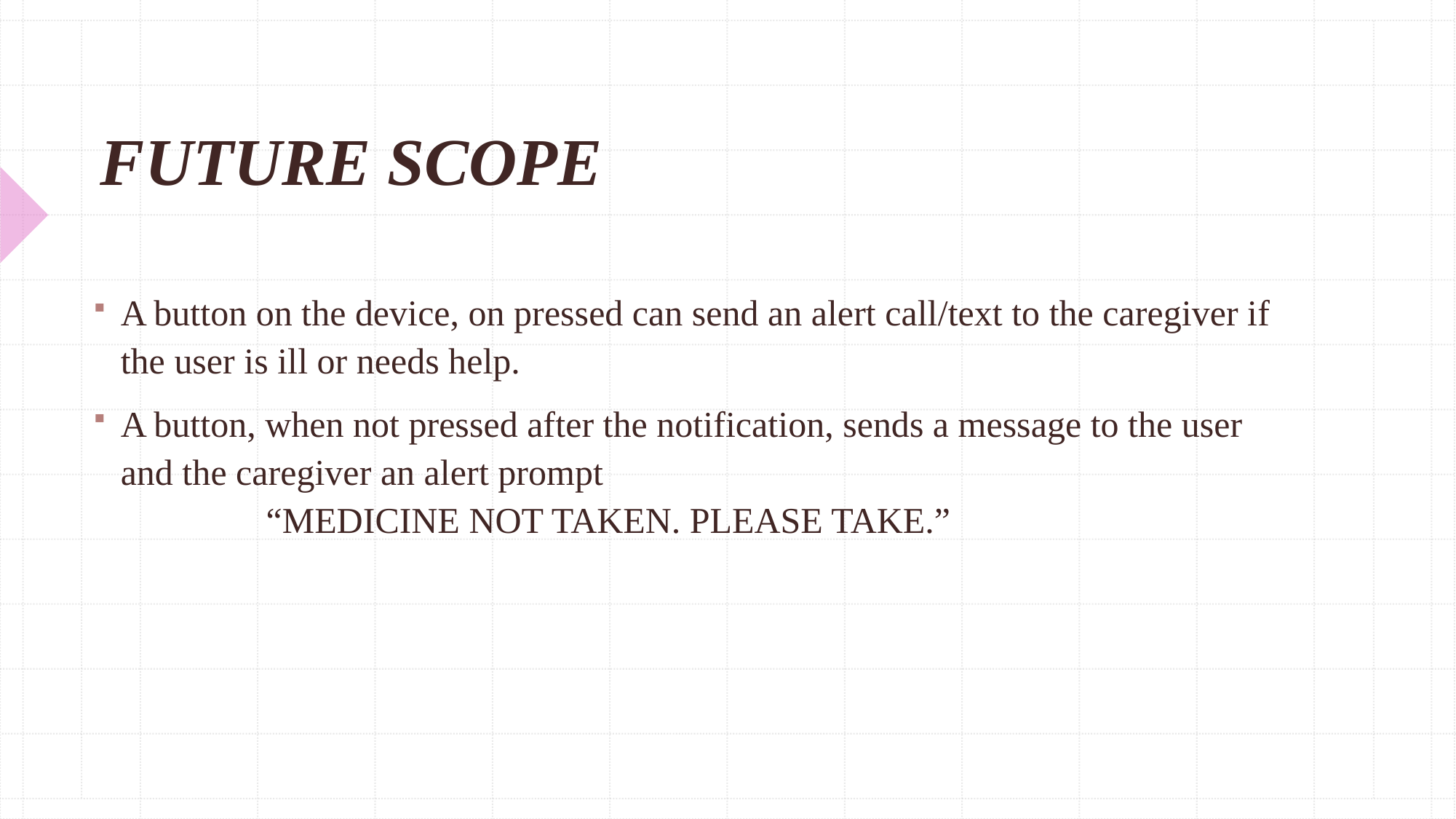

# FUTURE SCOPE
A button on the device, on pressed can send an alert call/text to the caregiver if the user is ill or needs help.
A button, when not pressed after the notification, sends a message to the user and the caregiver an alert prompt
                “MEDICINE NOT TAKEN. PLEASE TAKE.”